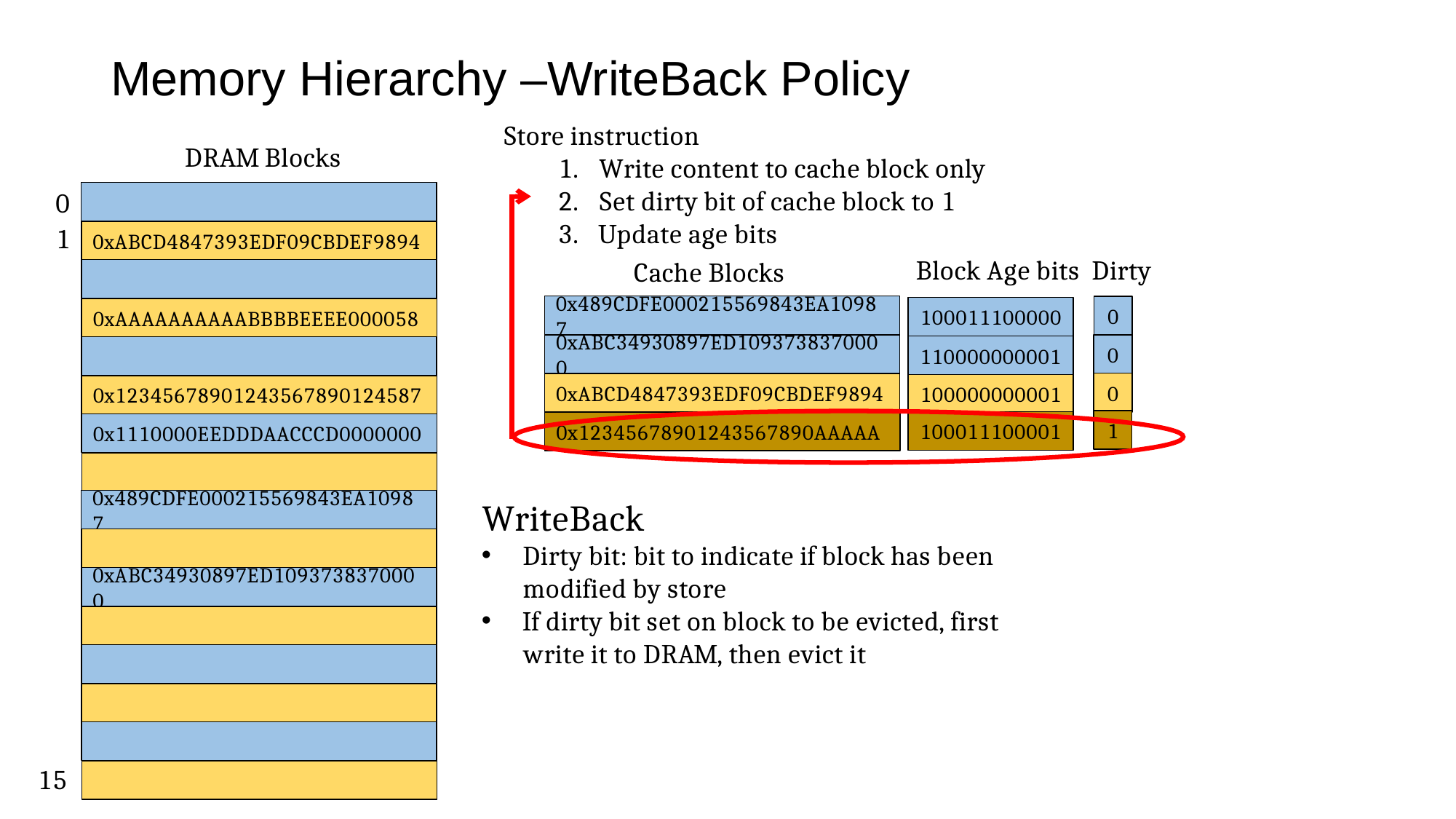

# Memory Hierarchy –WriteBack Policy
Store instruction
Write content to cache block only
Set dirty bit of cache block to 1
Update age bits
DRAM Blocks
0

1
0xABCD4847393EDF09CBDEF9894
Dirty
Block Age bits
Cache Blocks

0x489CDFE000215569843EA10987
0
100011100000
0xAAAAAAAAAABBBBEEEE000058
0xABC34930897ED1093738370000
0
110000000001

0
0xABCD4847393EDF09CBDEF9894
100000000001
0x12345678901243567890124587
1

100011100001
0x12345678901243567890AAAAA
0x1110000EEDDDAACCCD0000000

WriteBack
Dirty bit: bit to indicate if block has been modified by store
If dirty bit set on block to be evicted, first write it to DRAM, then evict it

0x489CDFE000215569843EA10987

0xABC34930897ED1093738370000

15